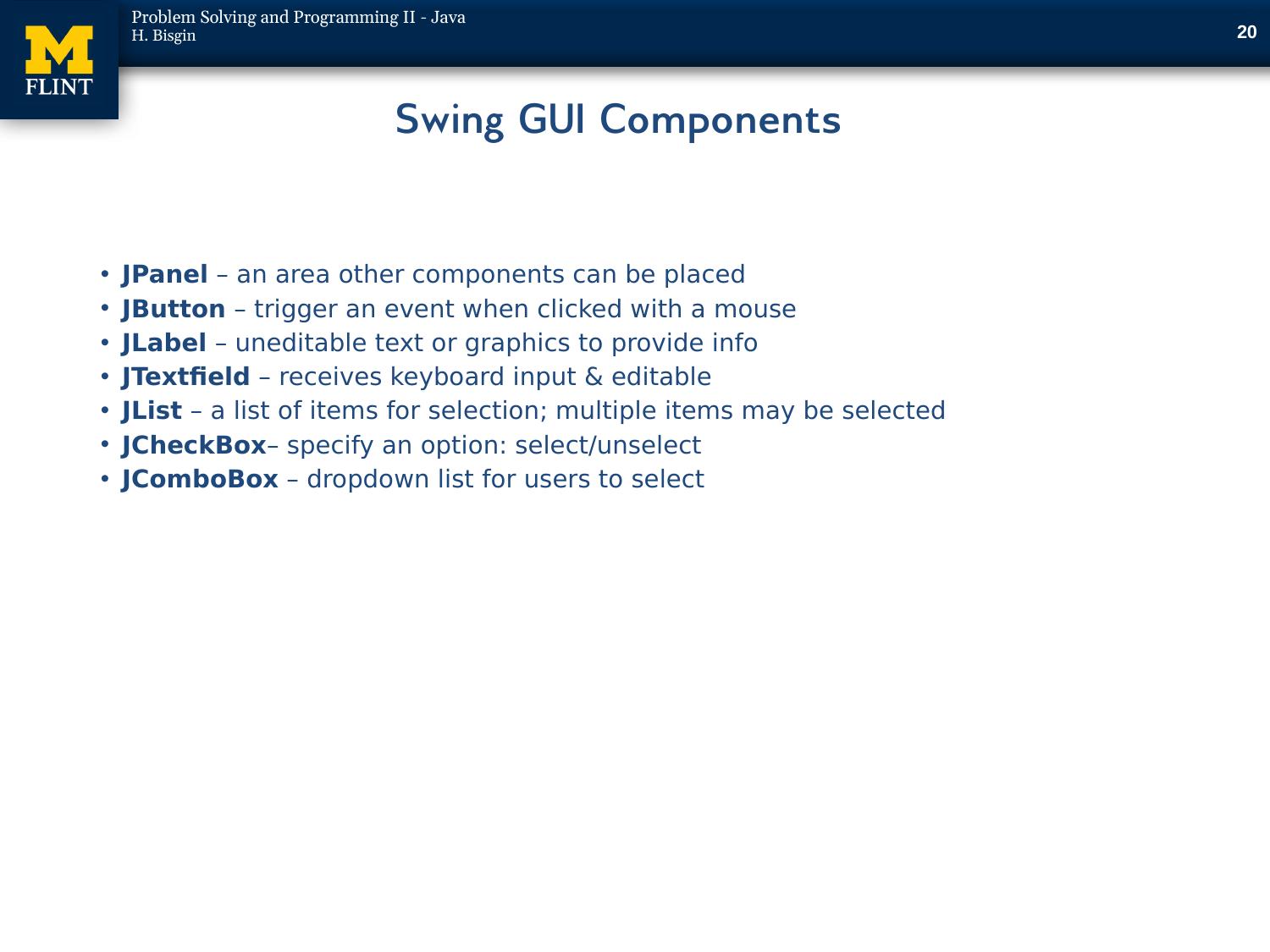

20
# Swing GUI Components
JPanel – an area other components can be placed
JButton – trigger an event when clicked with a mouse
JLabel – uneditable text or graphics to provide info
JTextfield – receives keyboard input & editable
JList – a list of items for selection; multiple items may be selected
JCheckBox– specify an option: select/unselect
JComboBox – dropdown list for users to select